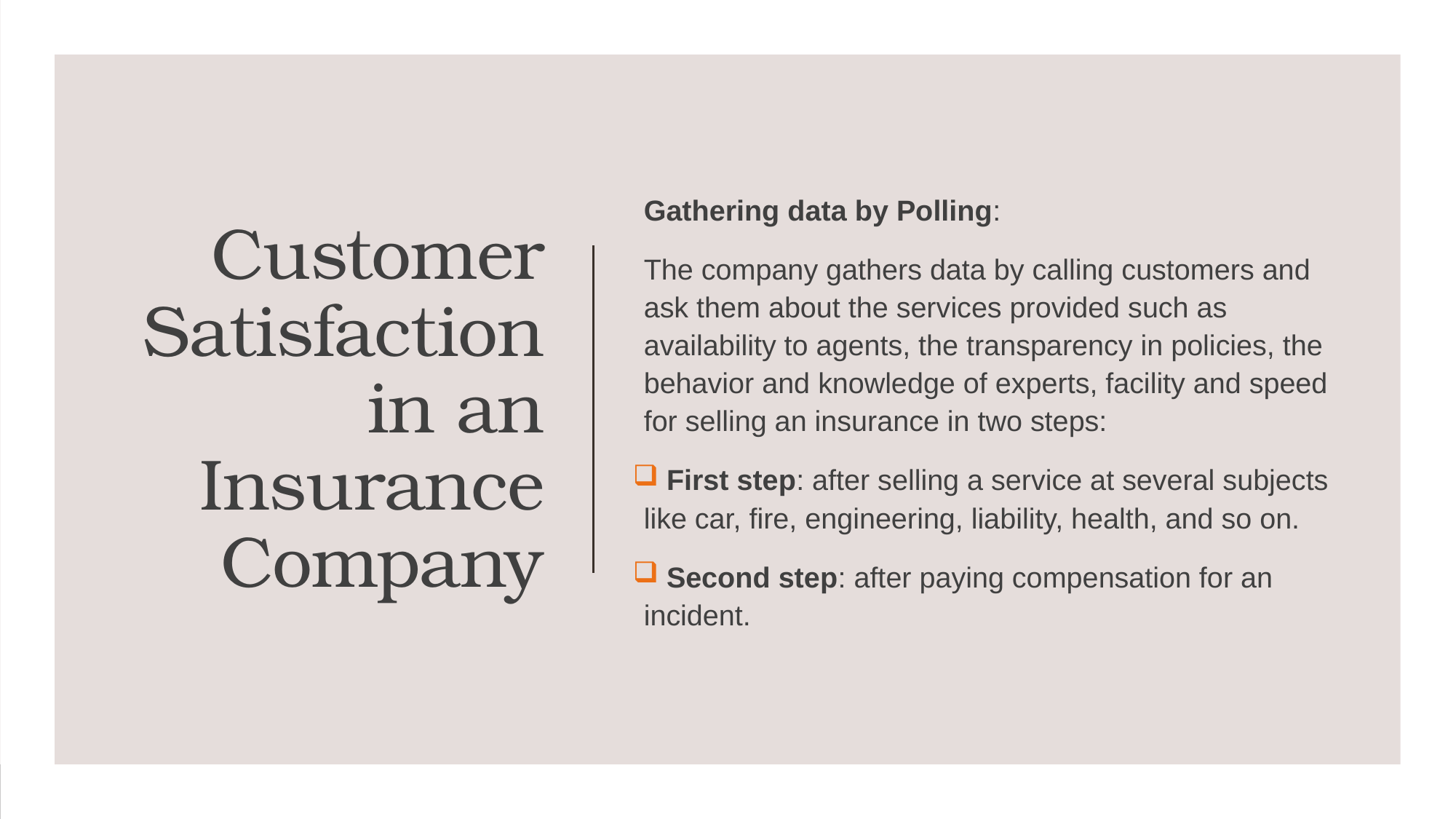

Gathering data by Polling:
The company gathers data by calling customers and ask them about the services provided such as availability to agents, the transparency in policies, the behavior and knowledge of experts, facility and speed for selling an insurance in two steps:
 First step: after selling a service at several subjects like car, fire, engineering, liability, health, and so on.
 Second step: after paying compensation for an incident.
# Customer Satisfaction in an Insurance Company